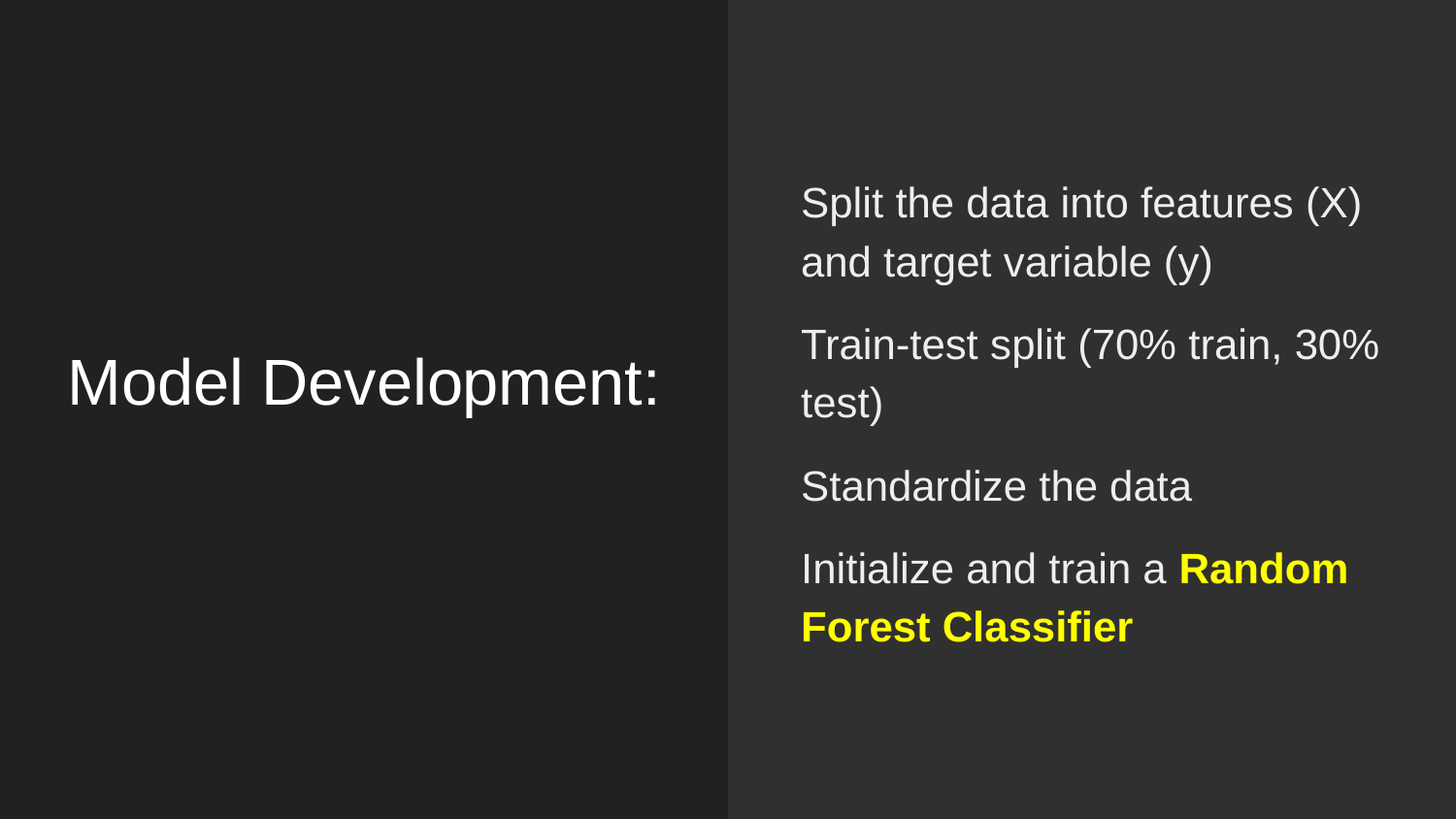

Split the data into features (X) and target variable (y)
Train-test split (70% train, 30% test)
Standardize the data
Initialize and train a Random Forest Classifier
# Model Development: